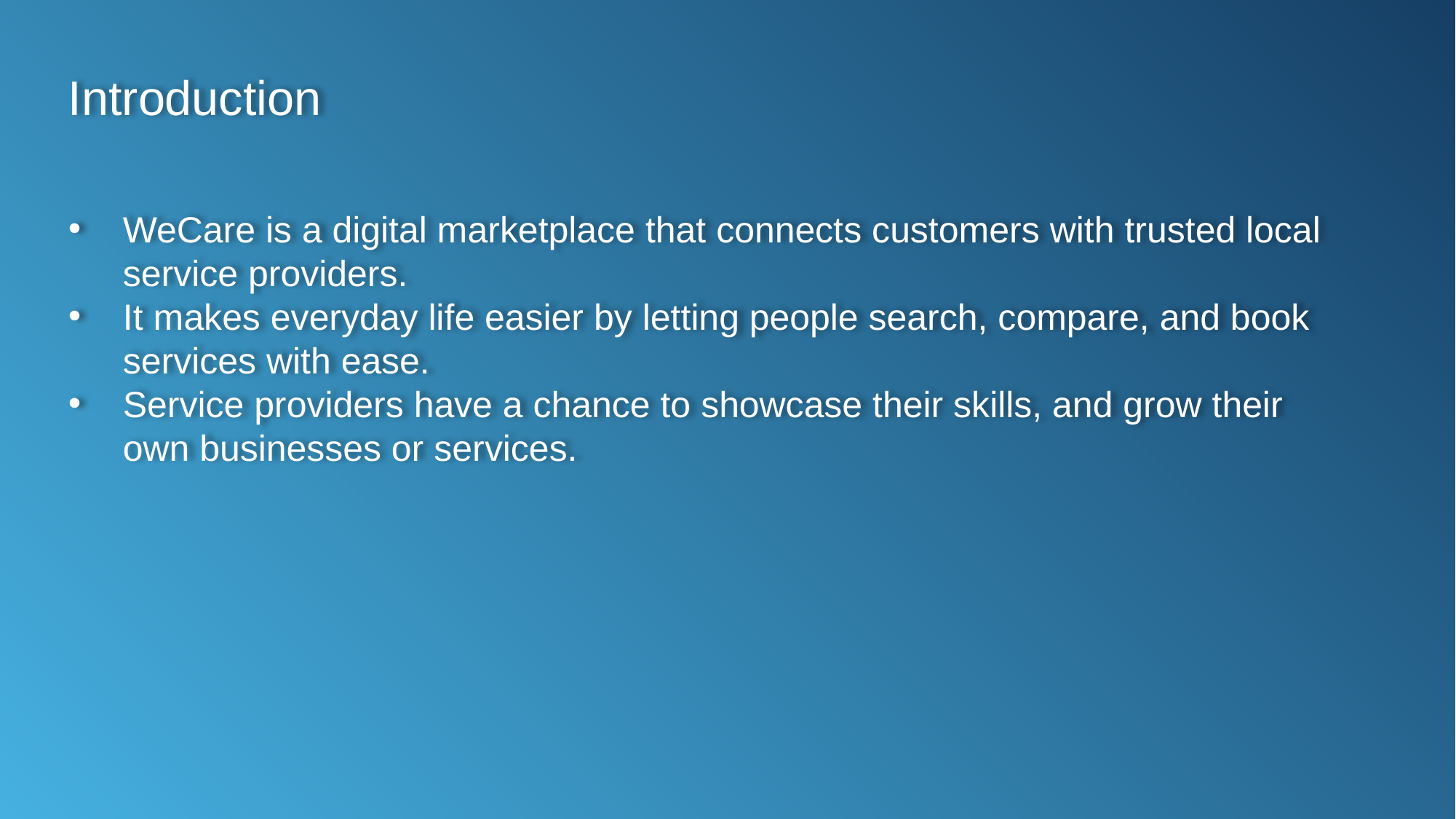

Introduction
WeCare is a digital marketplace that connects customers with trusted local service providers.
It makes everyday life easier by letting people search, compare, and book services with ease.
Service providers have a chance to showcase their skills, and grow their own businesses or services.